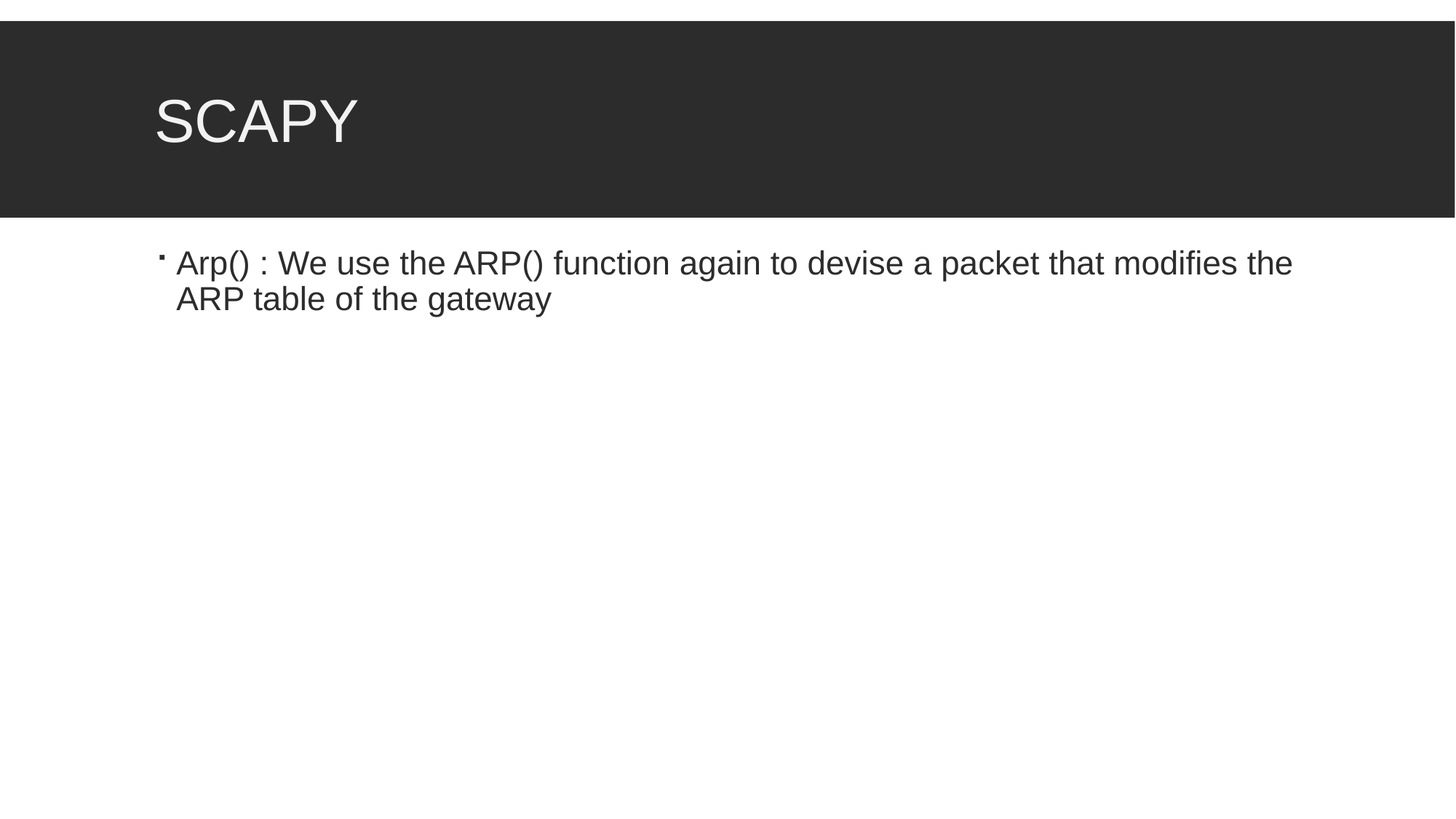

# Scapy
Arp() : We use the ARP() function again to devise a packet that modifies the ARP table of the gateway